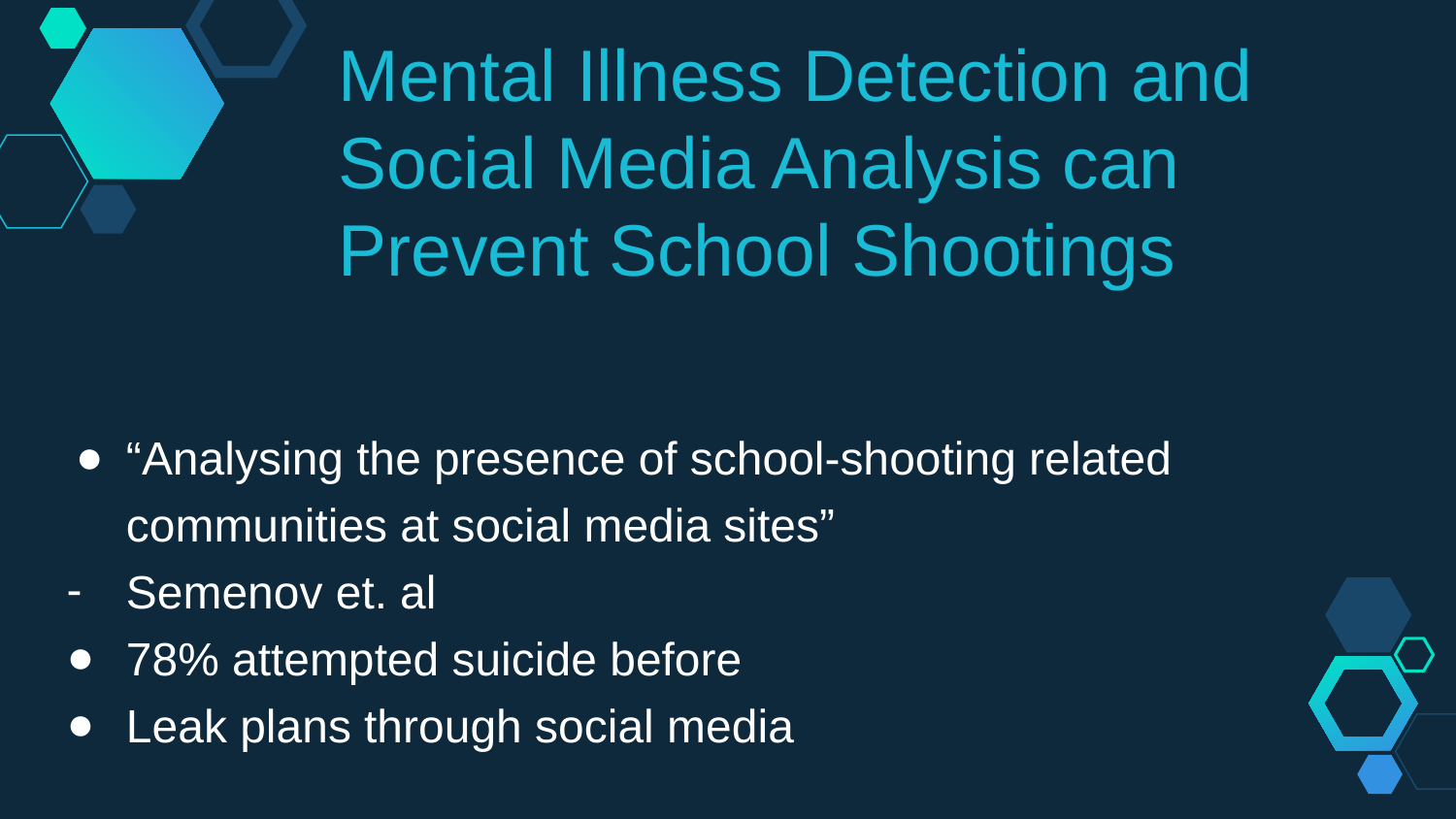

Mental Illness Detection and Social Media Analysis can Prevent School Shootings
“Analysing the presence of school-shooting related communities at social media sites”
Semenov et. al
78% attempted suicide before
Leak plans through social media